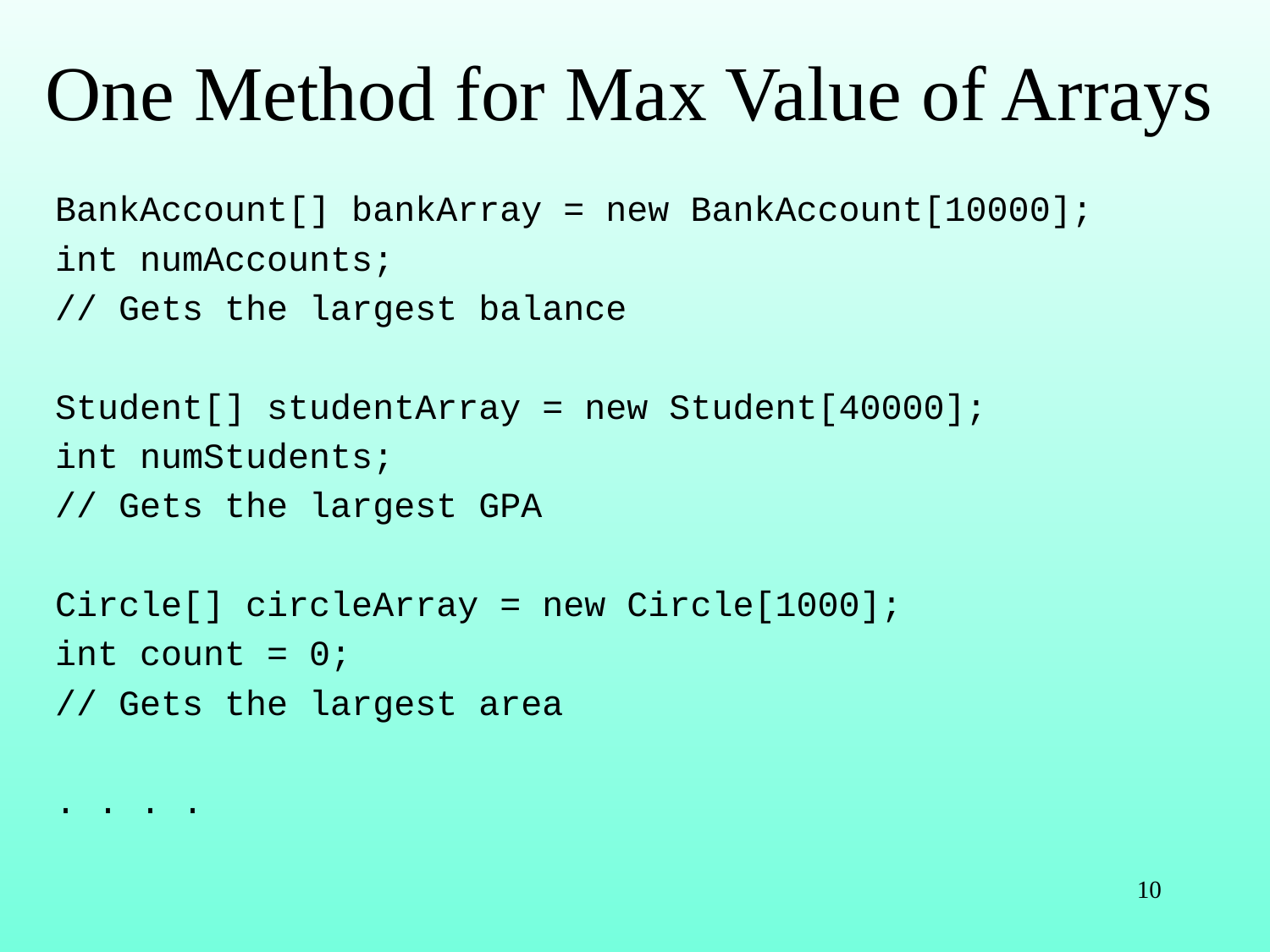

# One Method for Max Value of Arrays
BankAccount[] bankArray = new BankAccount[10000];
int numAccounts;
// Gets the largest balance

Student[] studentArray = new Student[40000];
int numStudents;
// Gets the largest GPA

Circle[] circleArray = new Circle[1000];
int count = 0;
// Gets the largest area

. . . .
10